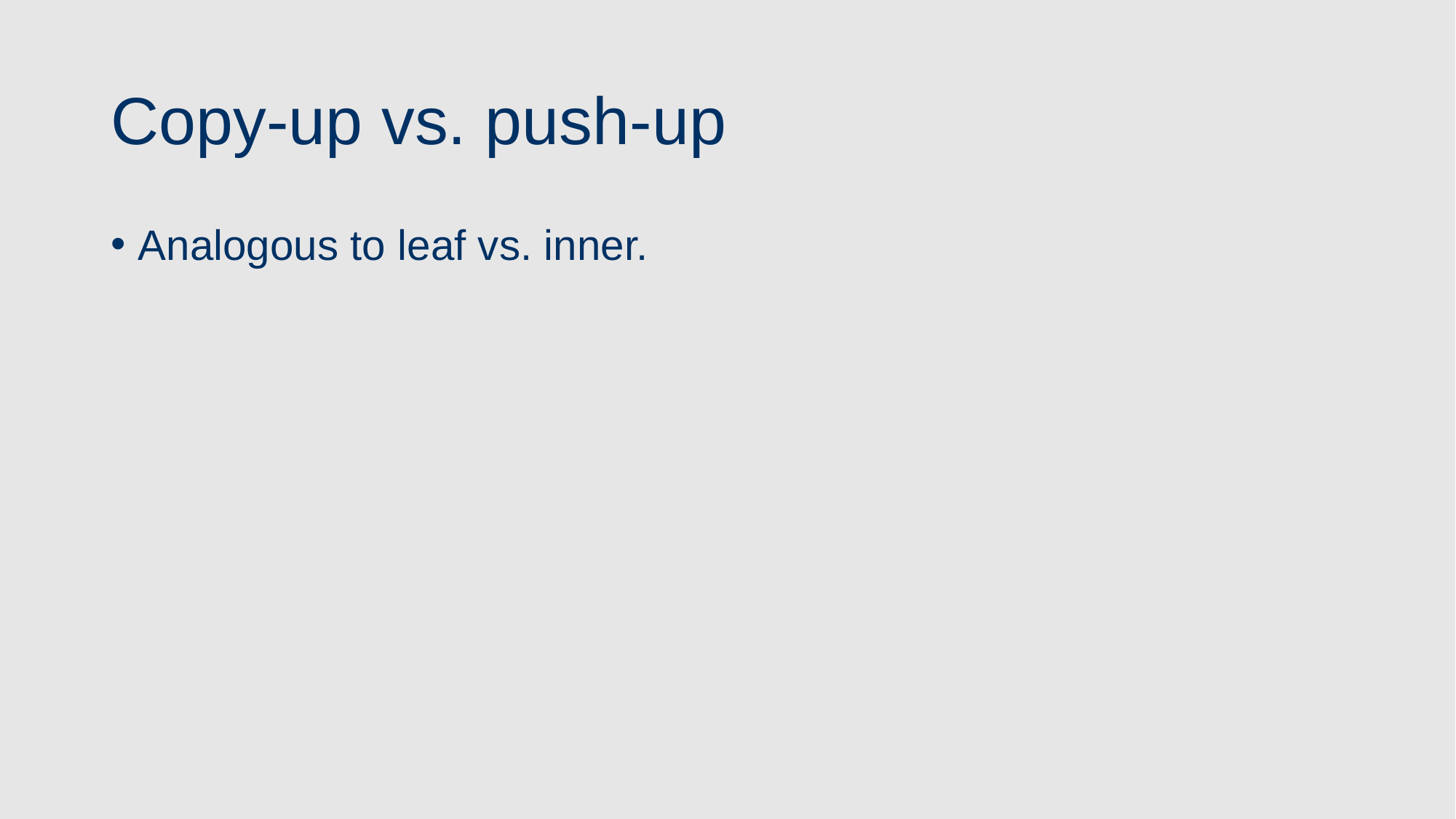

# Copy-up vs. push-up
Analogous to leaf vs. inner.